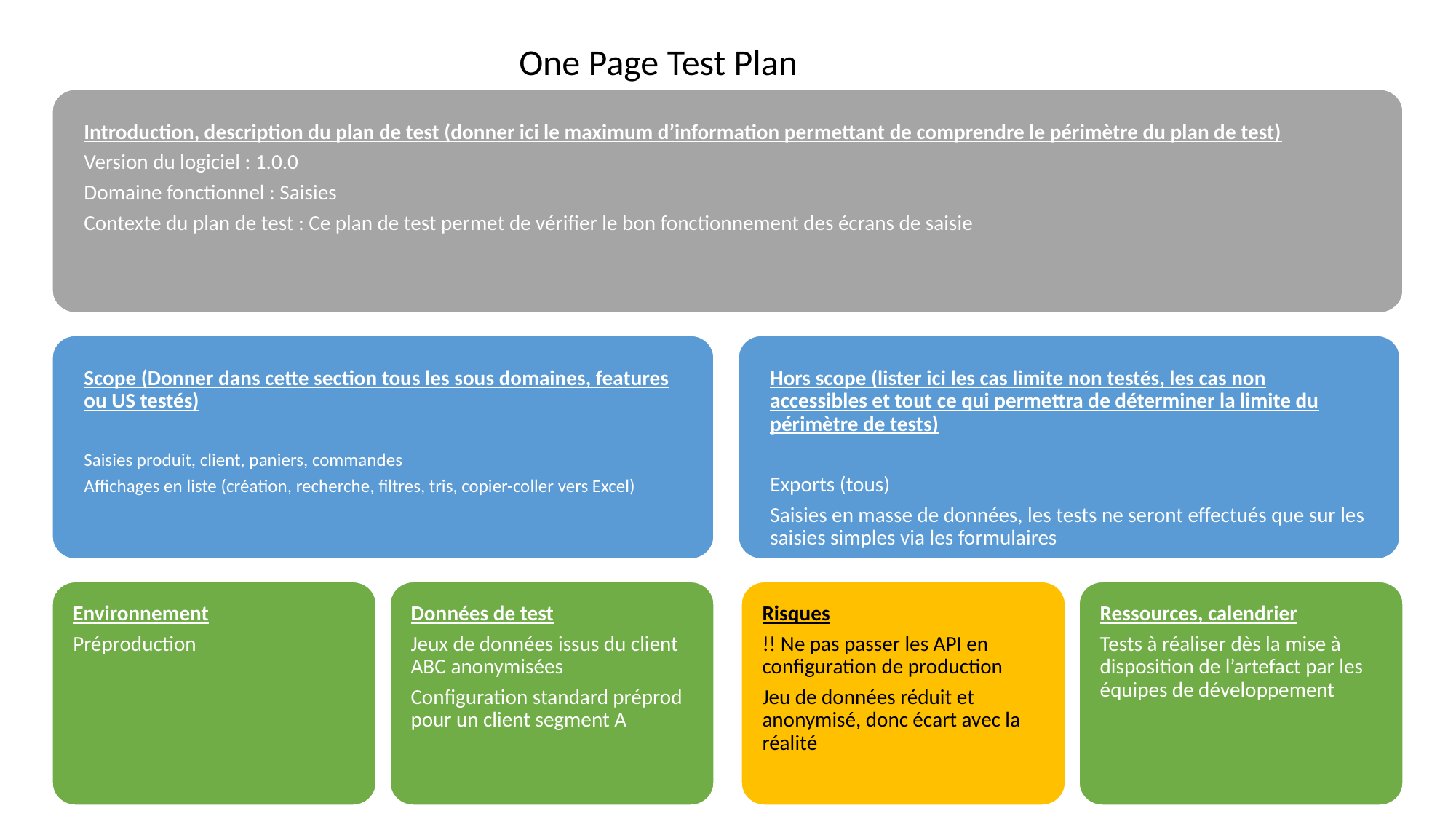

One Page Test Plan
Introduction, description du plan de test (donner ici le maximum d’information permettant de comprendre le périmètre du plan de test)
Version du logiciel : 1.0.0
Domaine fonctionnel : Saisies
Contexte du plan de test : Ce plan de test permet de vérifier le bon fonctionnement des écrans de saisie
Scope (Donner dans cette section tous les sous domaines, features ou US testés)

Saisies produit, client, paniers, commandes
Affichages en liste (création, recherche, filtres, tris, copier-coller vers Excel)

Hors scope (lister ici les cas limite non testés, les cas non accessibles et tout ce qui permettra de déterminer la limite du périmètre de tests)

Exports (tous)
Saisies en masse de données, les tests ne seront effectués que sur les saisies simples via les formulaires

Environnement
Préproduction
Données de test
Jeux de données issus du client ABC anonymisées
Configuration standard préprod pour un client segment A
Risques
!! Ne pas passer les API en configuration de production
Jeu de données réduit et anonymisé, donc écart avec la réalité
Ressources, calendrier
Tests à réaliser dès la mise à disposition de l’artefact par les équipes de développement